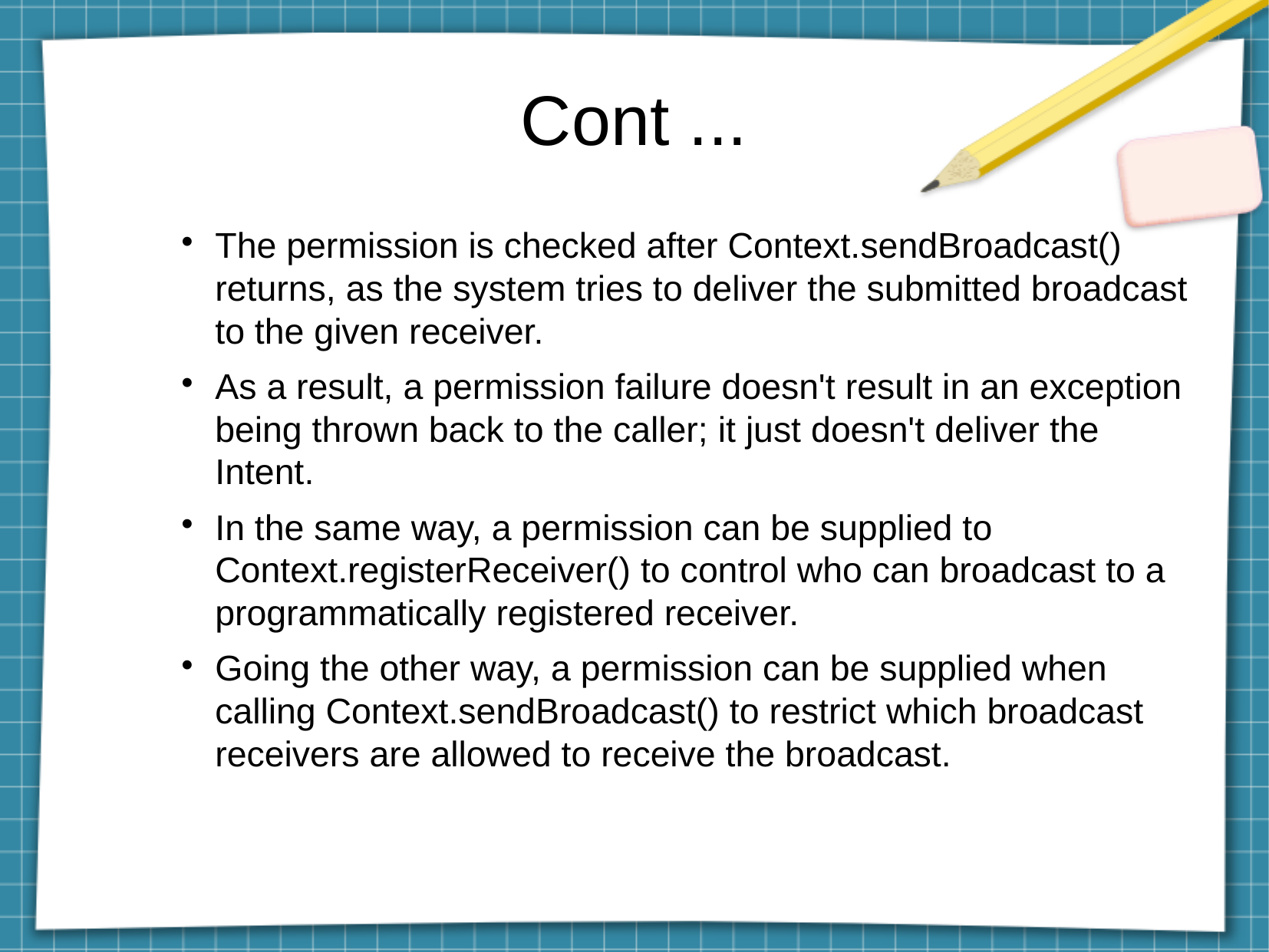

Cont ...
The permission is checked after Context.sendBroadcast() returns, as the system tries to deliver the submitted broadcast to the given receiver.
As a result, a permission failure doesn't result in an exception being thrown back to the caller; it just doesn't deliver the Intent.
In the same way, a permission can be supplied to Context.registerReceiver() to control who can broadcast to a programmatically registered receiver.
Going the other way, a permission can be supplied when calling Context.sendBroadcast() to restrict which broadcast receivers are allowed to receive the broadcast.